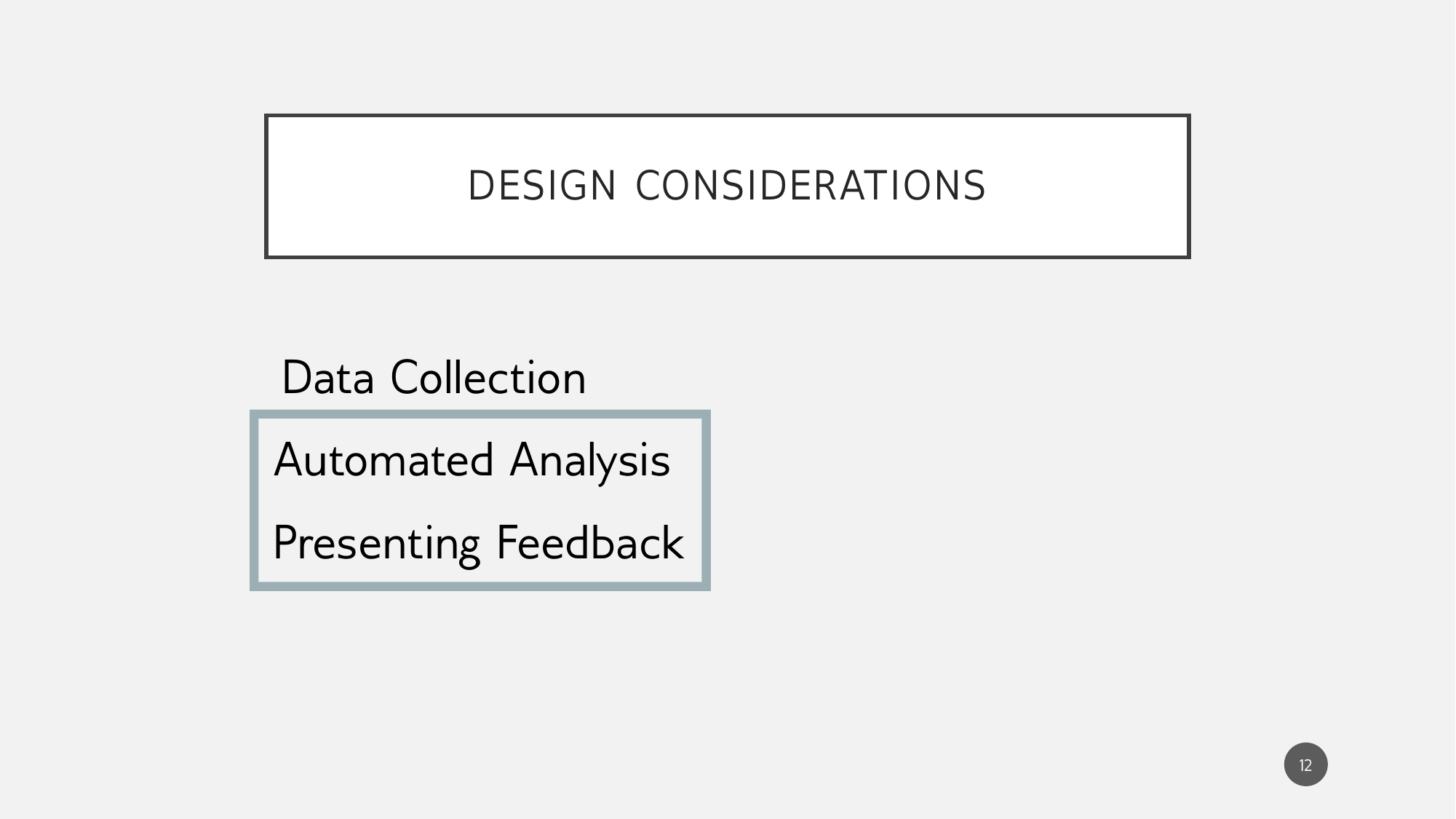

# Design Considerations
Data Collection

Automated Analysis
Presenting Feedback
12